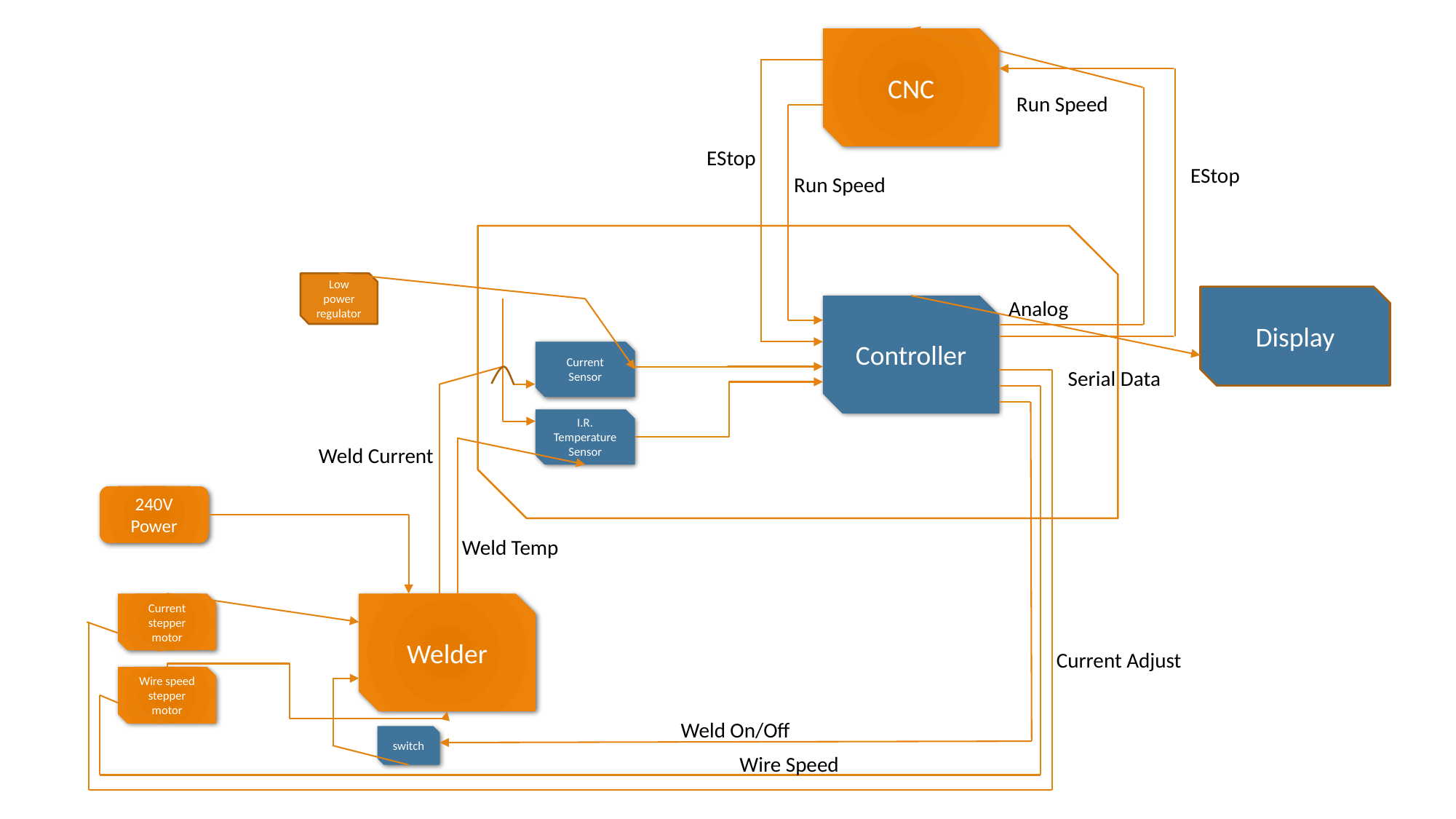

CNC
Run Speed
          EStop
EStop
Run Speed

Low power regulator
Display
Analog
Controller
Current Sensor
Serial Data

I.R. Temperature Sensor
Weld Current
240V Power
Weld Temp
Current stepper motor
Welder
Current Adjust
Wire speed stepper motor
Weld On/Off
switch
Wire Speed